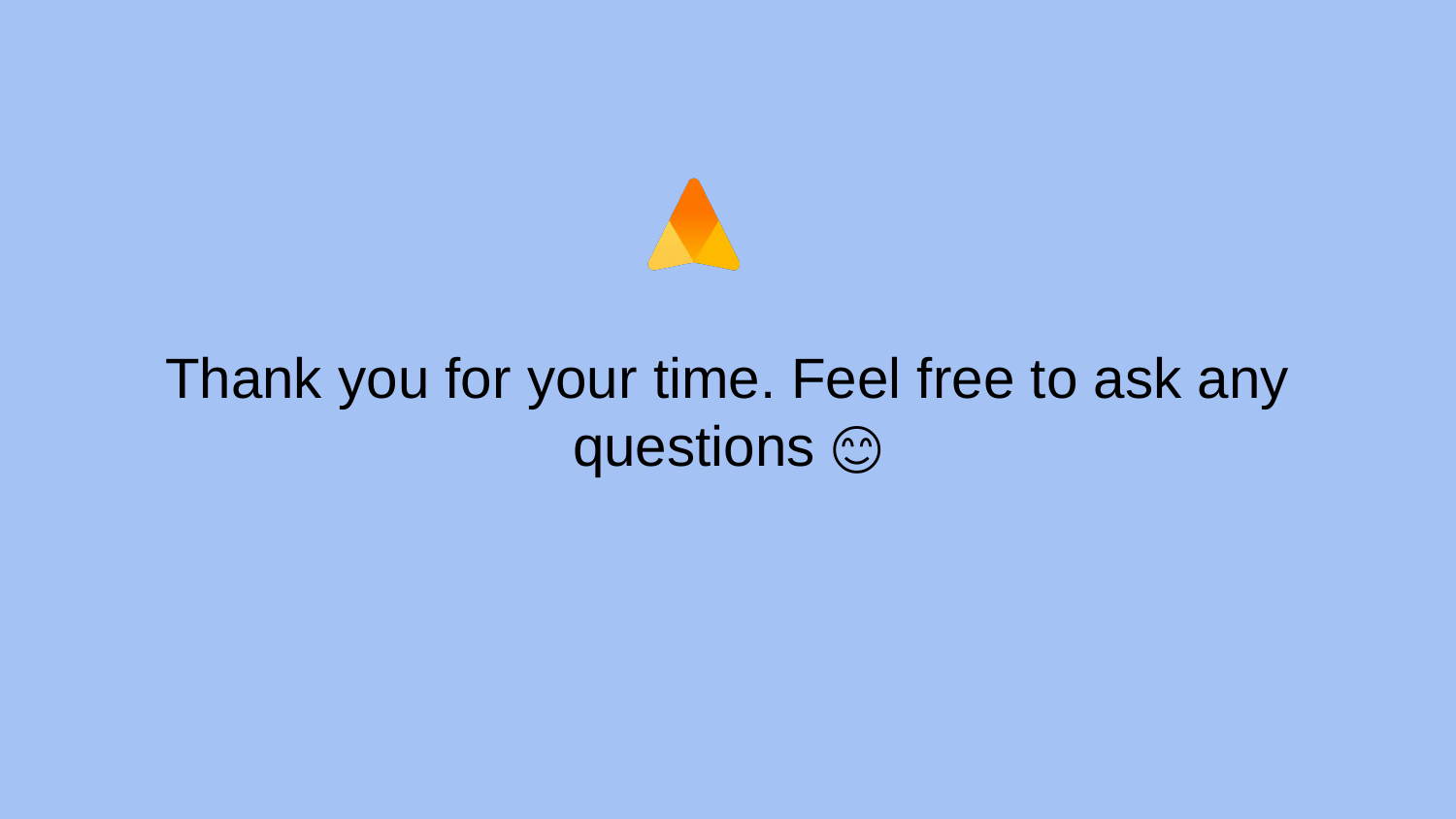

# Thank you for your time. Feel free to ask any questions 😊